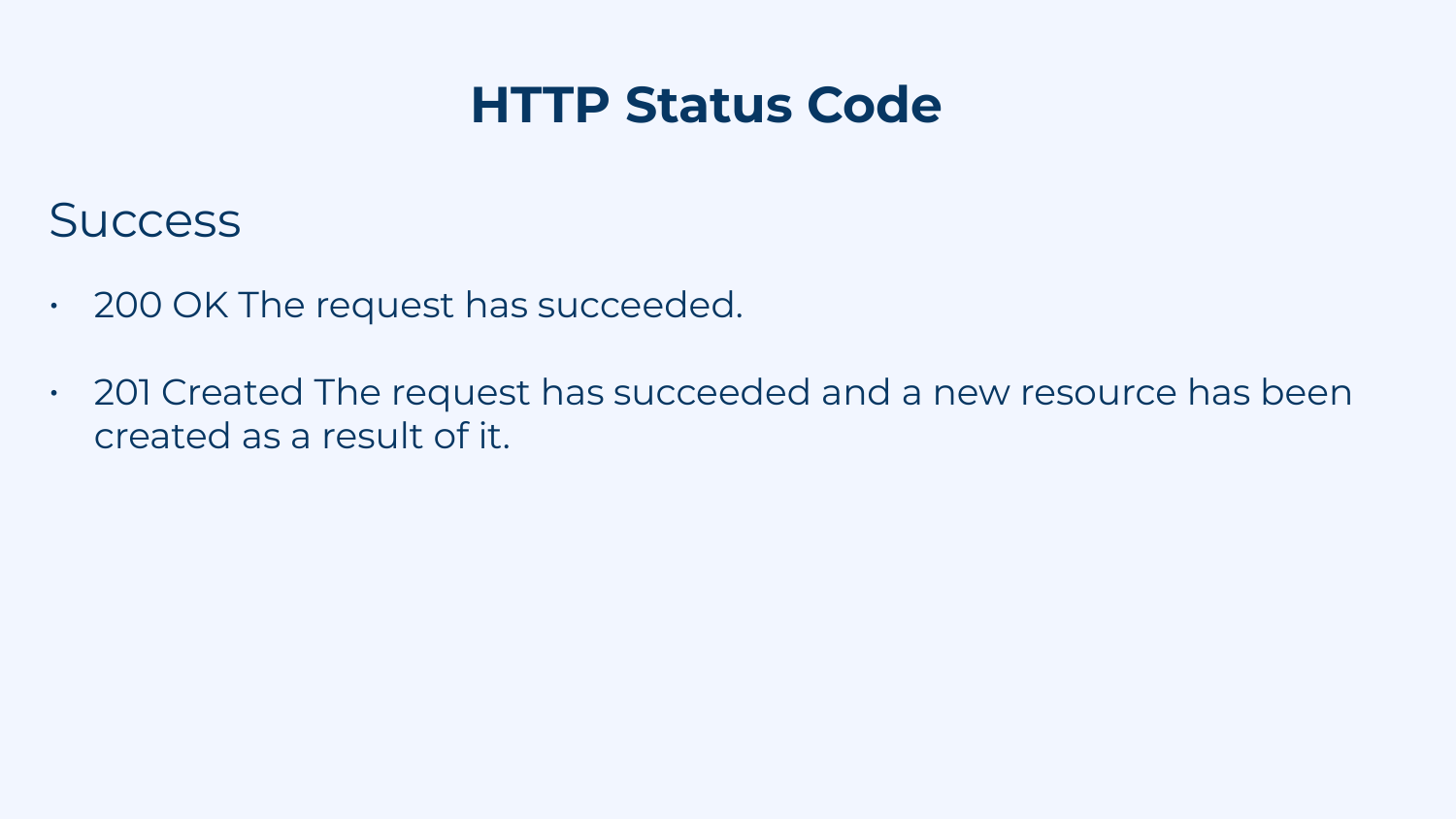

# HTTP Status Code

Success

200 OK The request has succeeded.

201 Created The request has succeeded and a new resource has been created as a result of it.